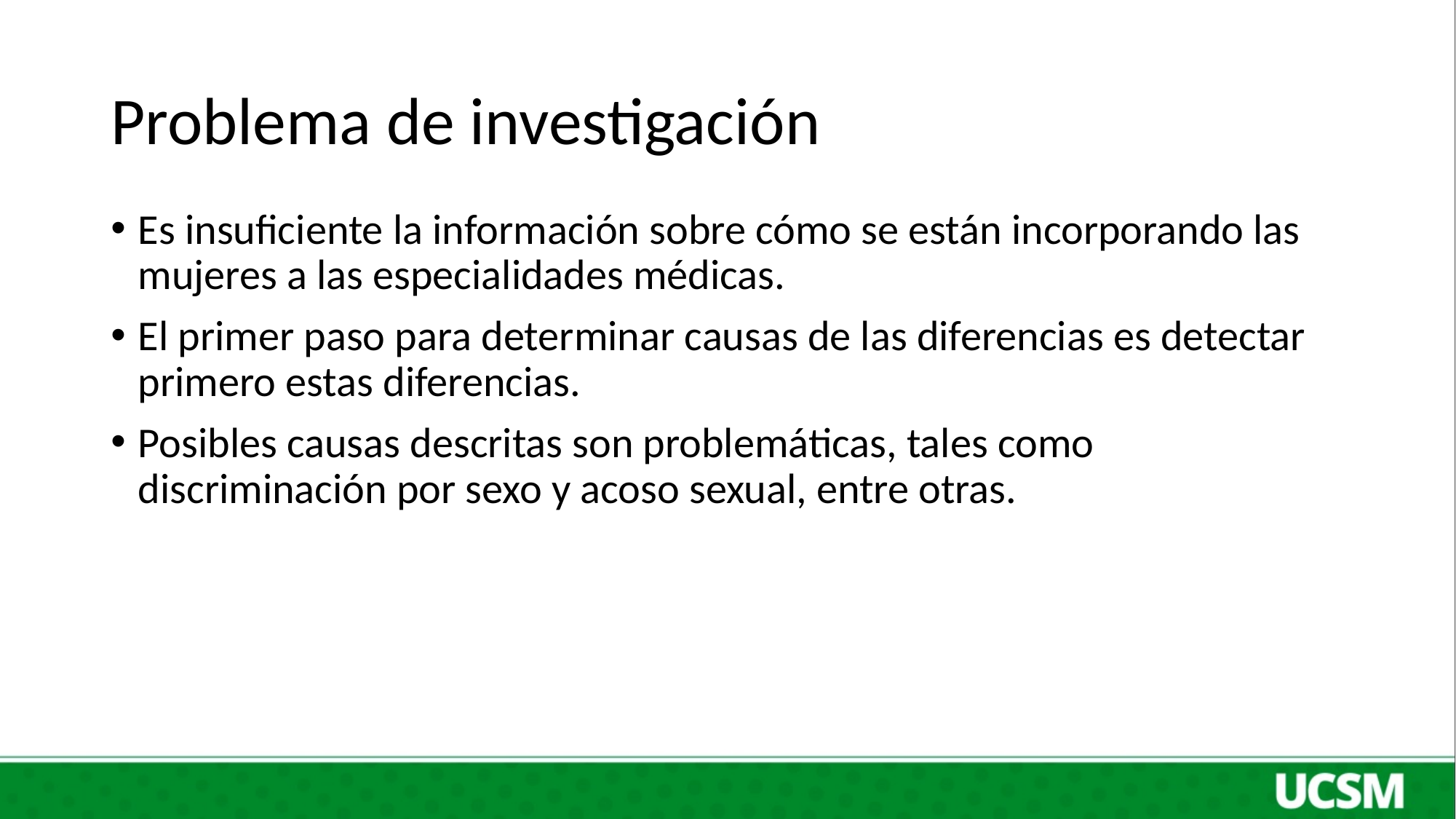

# Problema de investigación
Es insuficiente la información sobre cómo se están incorporando las mujeres a las especialidades médicas.
El primer paso para determinar causas de las diferencias es detectar primero estas diferencias.
Posibles causas descritas son problemáticas, tales como discriminación por sexo y acoso sexual, entre otras.